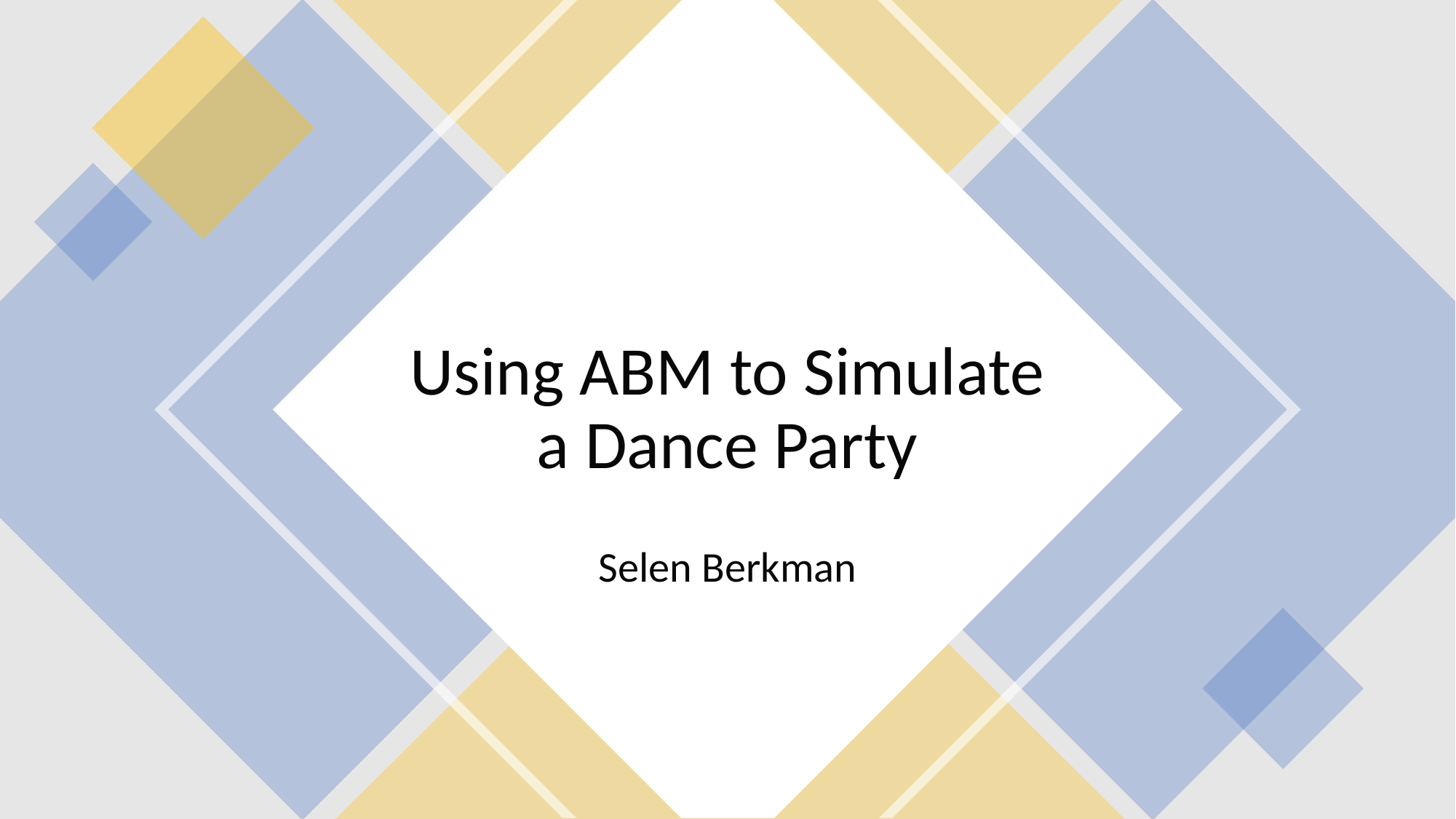

# Using ABM to Simulate a Dance Party

Selen Berkman